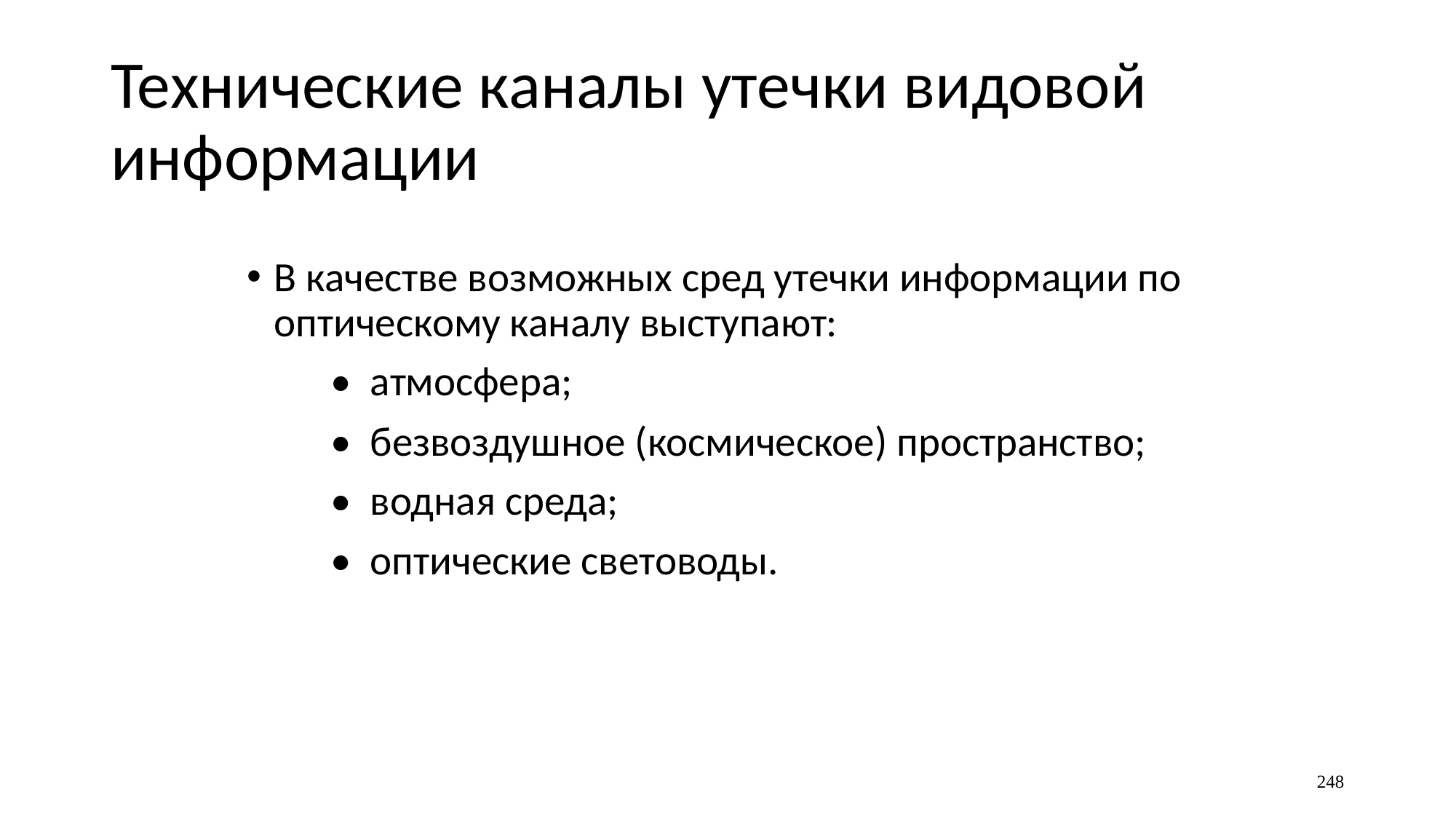

# Технические каналы утечки видовой информации
В качестве возможных сред утечки информации по оптическому каналу выступают:
•	атмосфера;
•	безвоздушное (космическое) пространство;
•	водная среда;
•	оптические световоды.

248